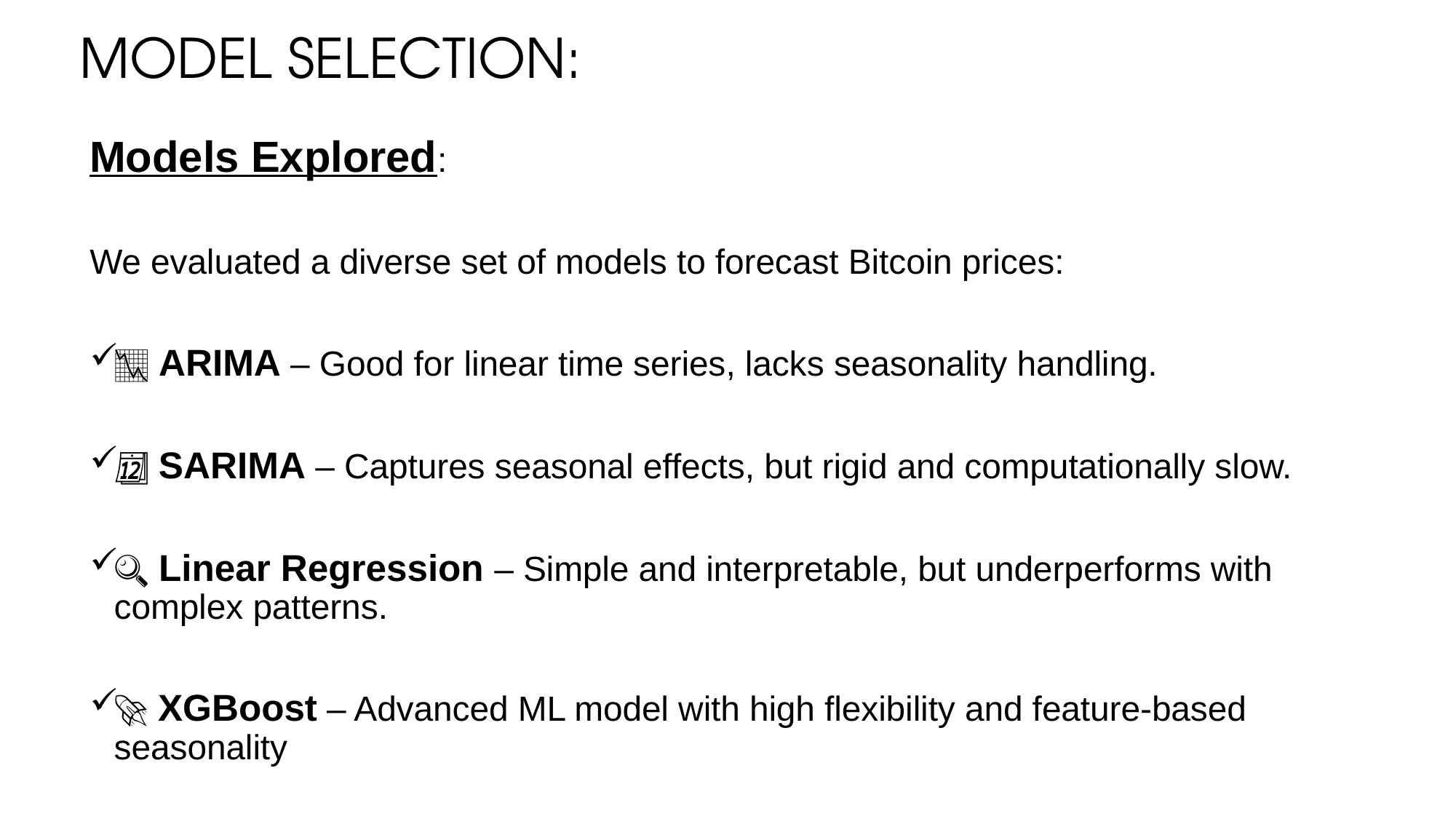

# MODEL SELECTION:
Models Explored:

We evaluated a diverse set of models to forecast Bitcoin prices:

📉 ARIMA – Good for linear time series, lacks seasonality handling.

📆 SARIMA – Captures seasonal effects, but rigid and computationally slow.

🔍 Linear Regression – Simple and interpretable, but underperforms with complex patterns.

🚀 XGBoost – Advanced ML model with high flexibility and feature-based seasonality